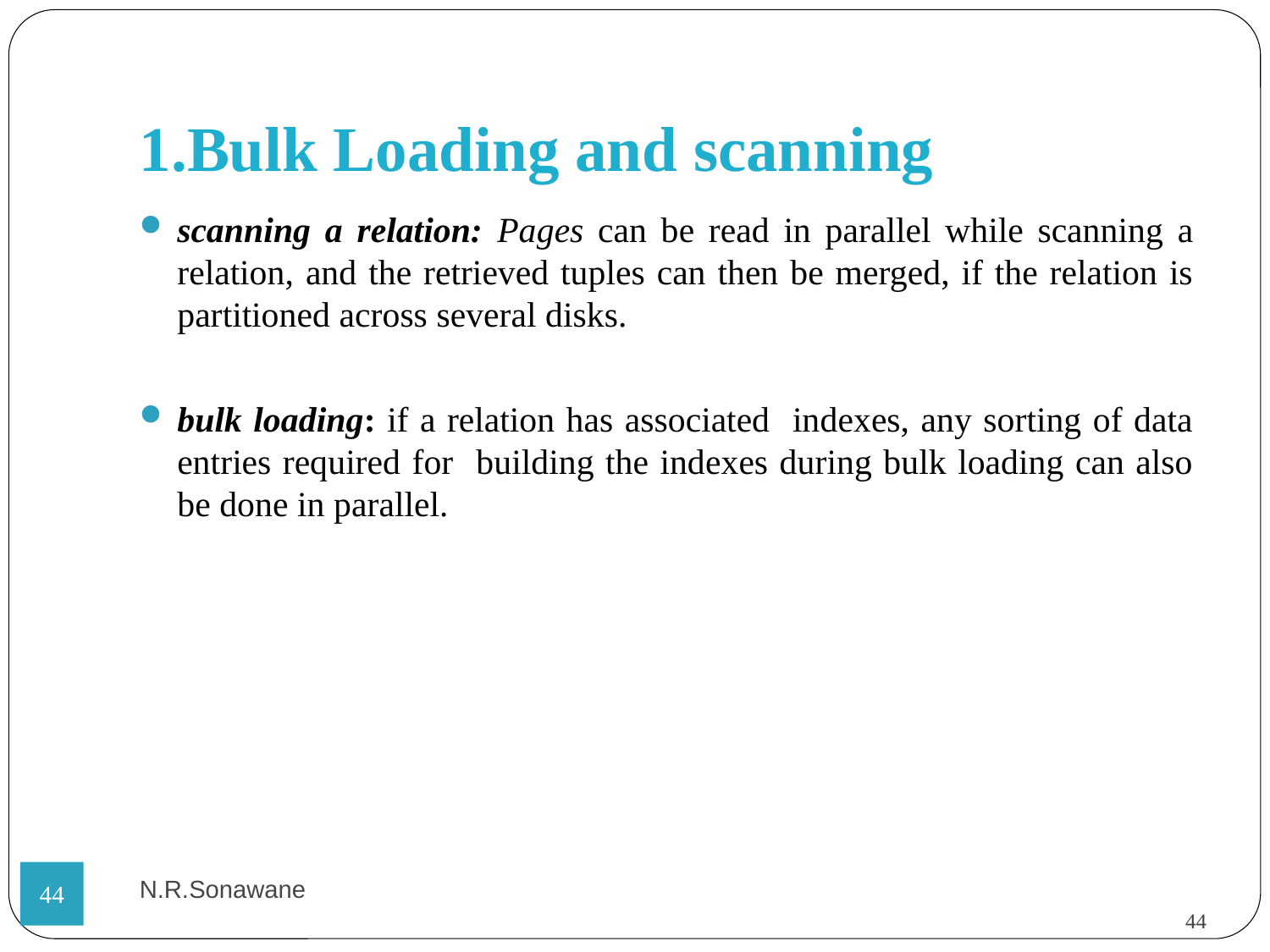

1.Bulk Loading and scanning
scanning a relation: Pages can be read in parallel while scanning a relation, and the retrieved tuples can then be merged, if the relation is partitioned across several disks.

bulk loading: if a relation has associated  indexes, any sorting of data entries required for  building the indexes during bulk loading can also be done in parallel.

N.R.Sonawane
44
44